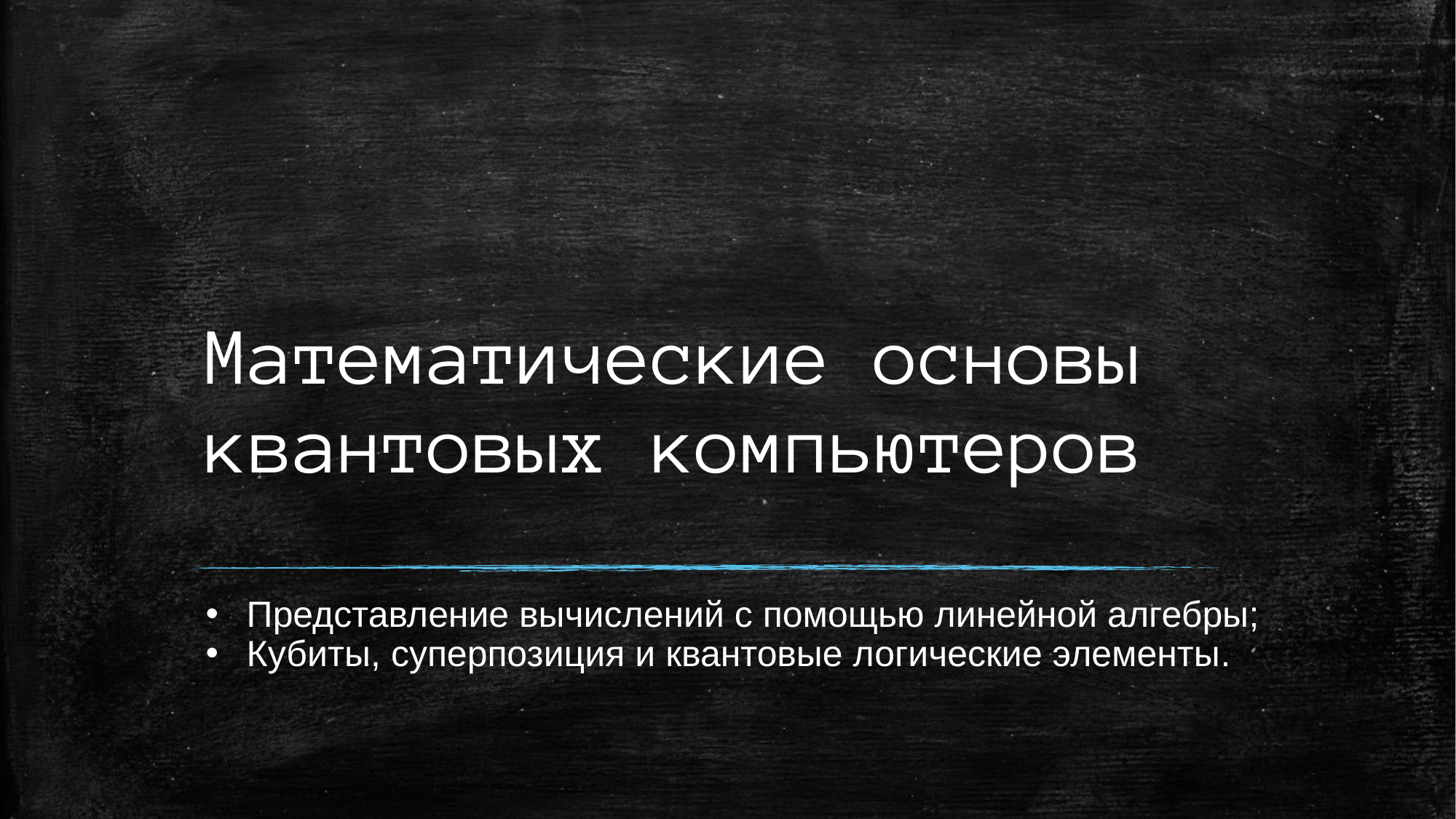

# Математические основы квантовых компьютеров
Представление вычислений с помощью линейной алгебры;
Кубиты, суперпозиция и квантовые логические элементы.